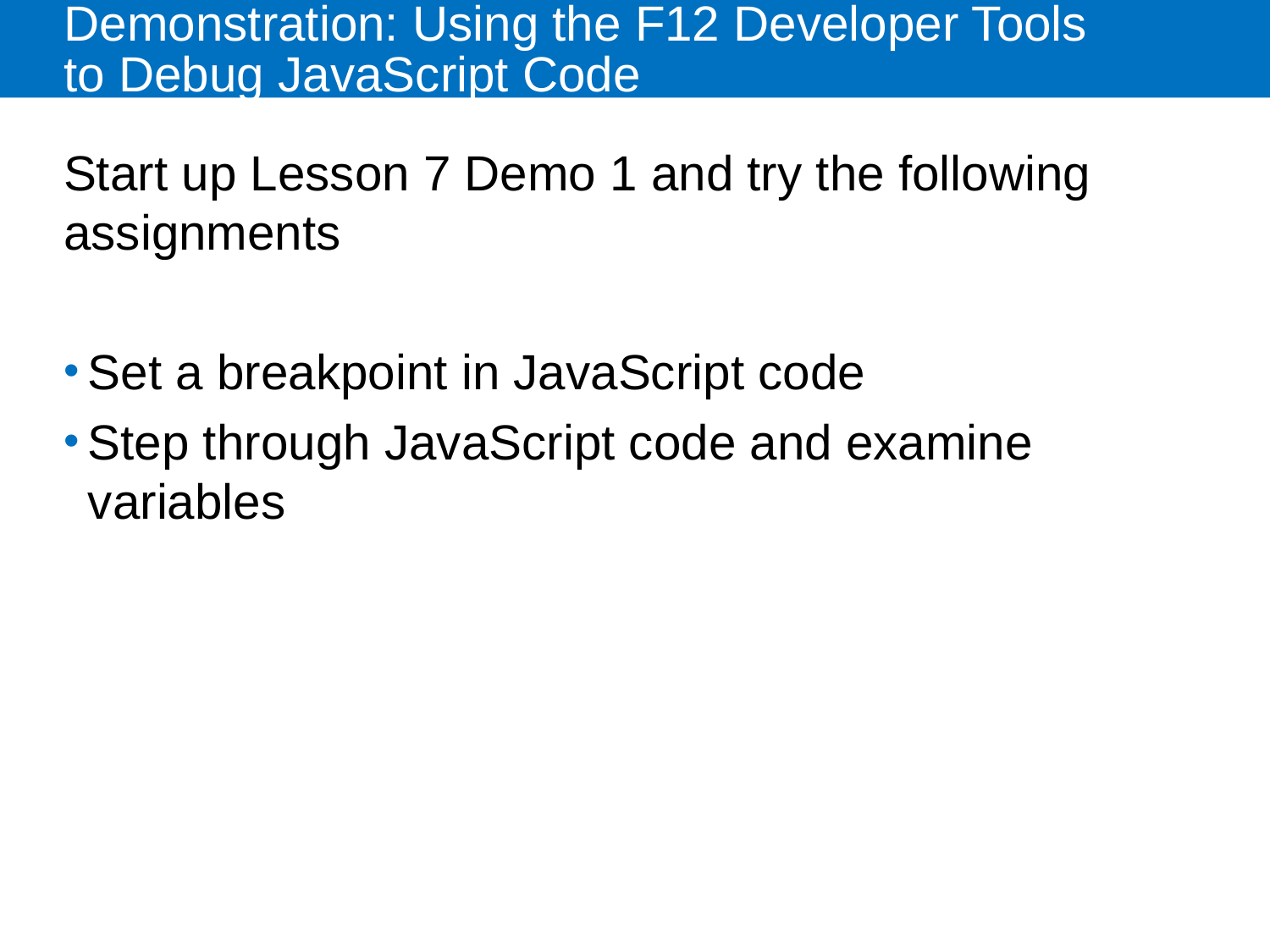

# Demonstration: Using the F12 Developer Tools to Debug JavaScript Code
Start up Lesson 7 Demo 1 and try the following assignments

Set a breakpoint in JavaScript code
Step through JavaScript code and examine variables